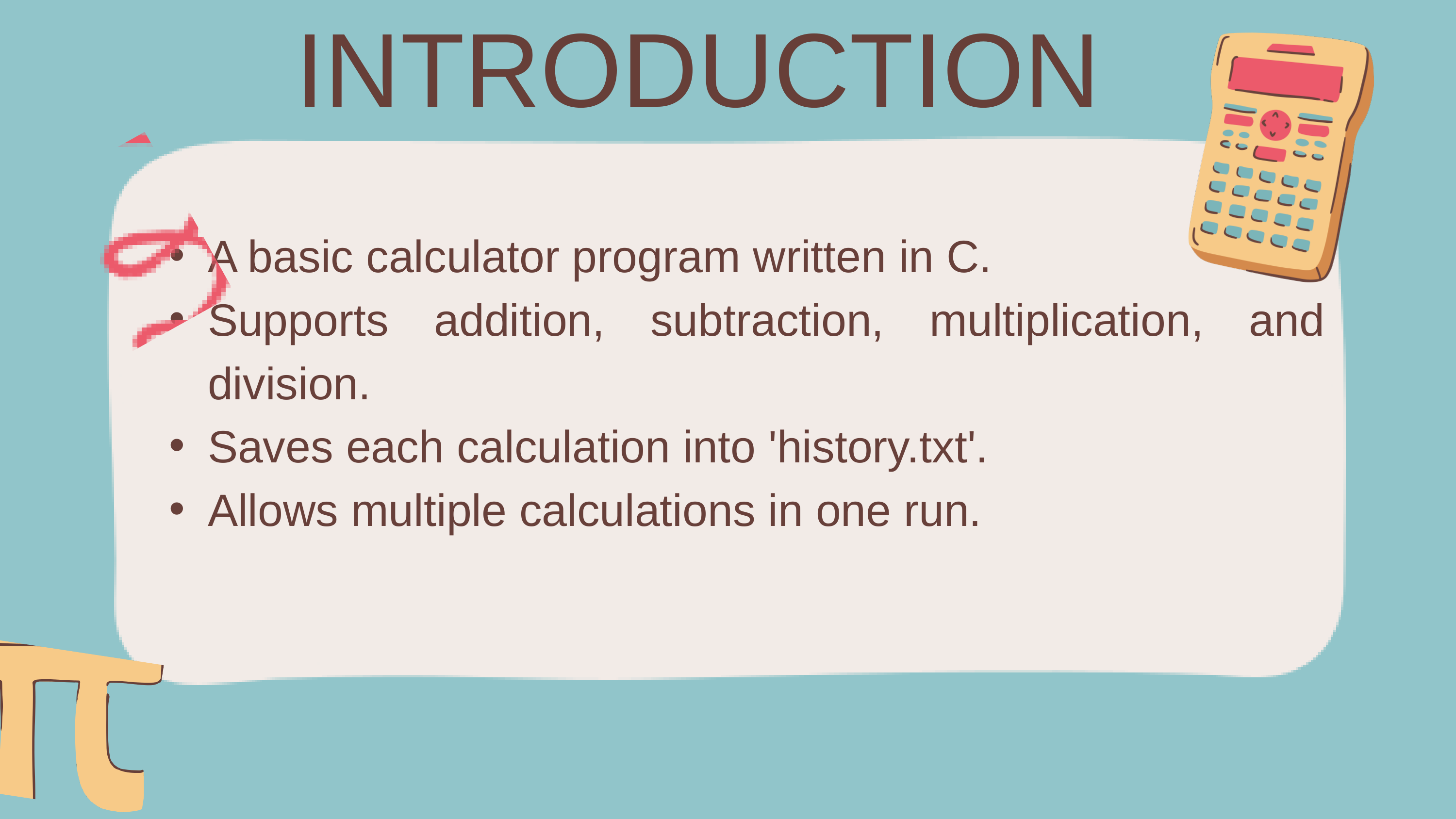

INTRODUCTION

A basic calculator program written in C.
Supports addition, subtraction, multiplication, and division.
Saves each calculation into 'history.txt'.
Allows multiple calculations in one run.